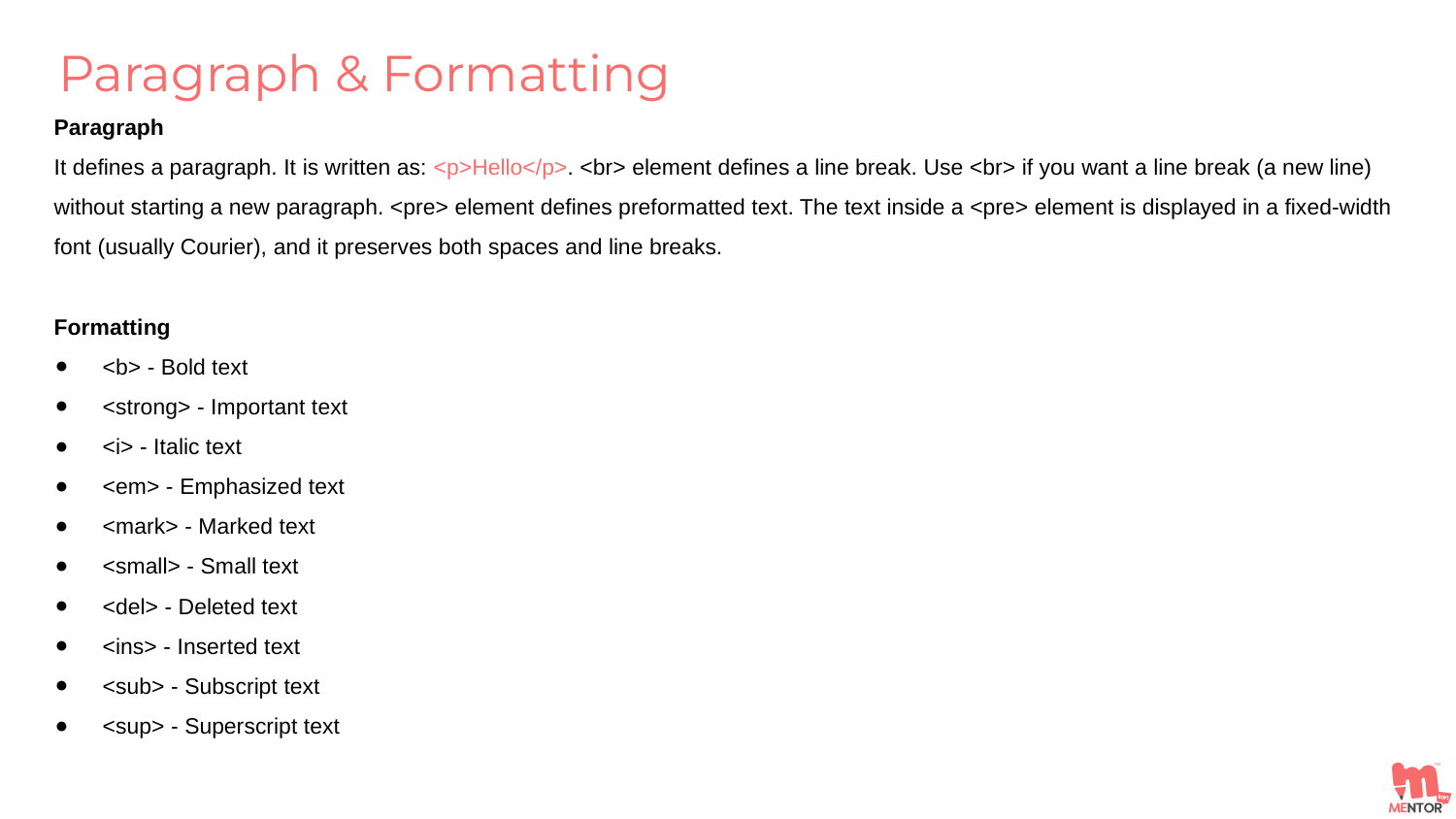

Paragraph & Formatting
Paragraph
It defines a paragraph. It is written as: <p>Hello</p>. <br> element defines a line break. Use <br> if you want a line break (a new line) without starting a new paragraph. <pre> element defines preformatted text. The text inside a <pre> element is displayed in a fixed-width font (usually Courier), and it preserves both spaces and line breaks.
Formatting
<b> - Bold text
<strong> - Important text
<i> - Italic text
<em> - Emphasized text
<mark> - Marked text
<small> - Small text
<del> - Deleted text
<ins> - Inserted text
<sub> - Subscript text
<sup> - Superscript text